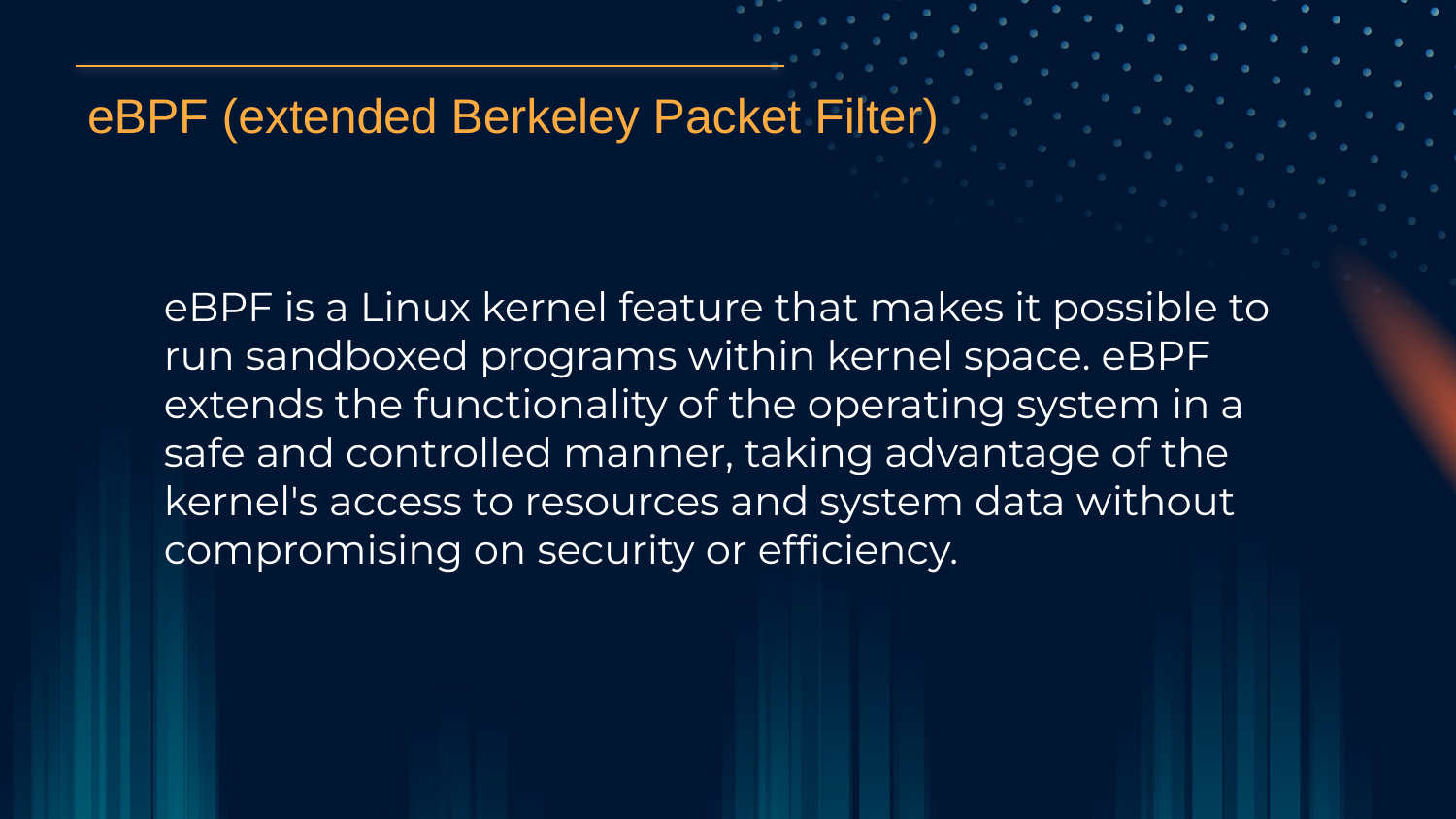

eBPF (extended Berkeley Packet Filter)
eBPF is a Linux kernel feature that makes it possible to run sandboxed programs within kernel space. eBPF extends the functionality of the operating system in a safe and controlled manner, taking advantage of the kernel's access to resources and system data without compromising on security or efficiency.